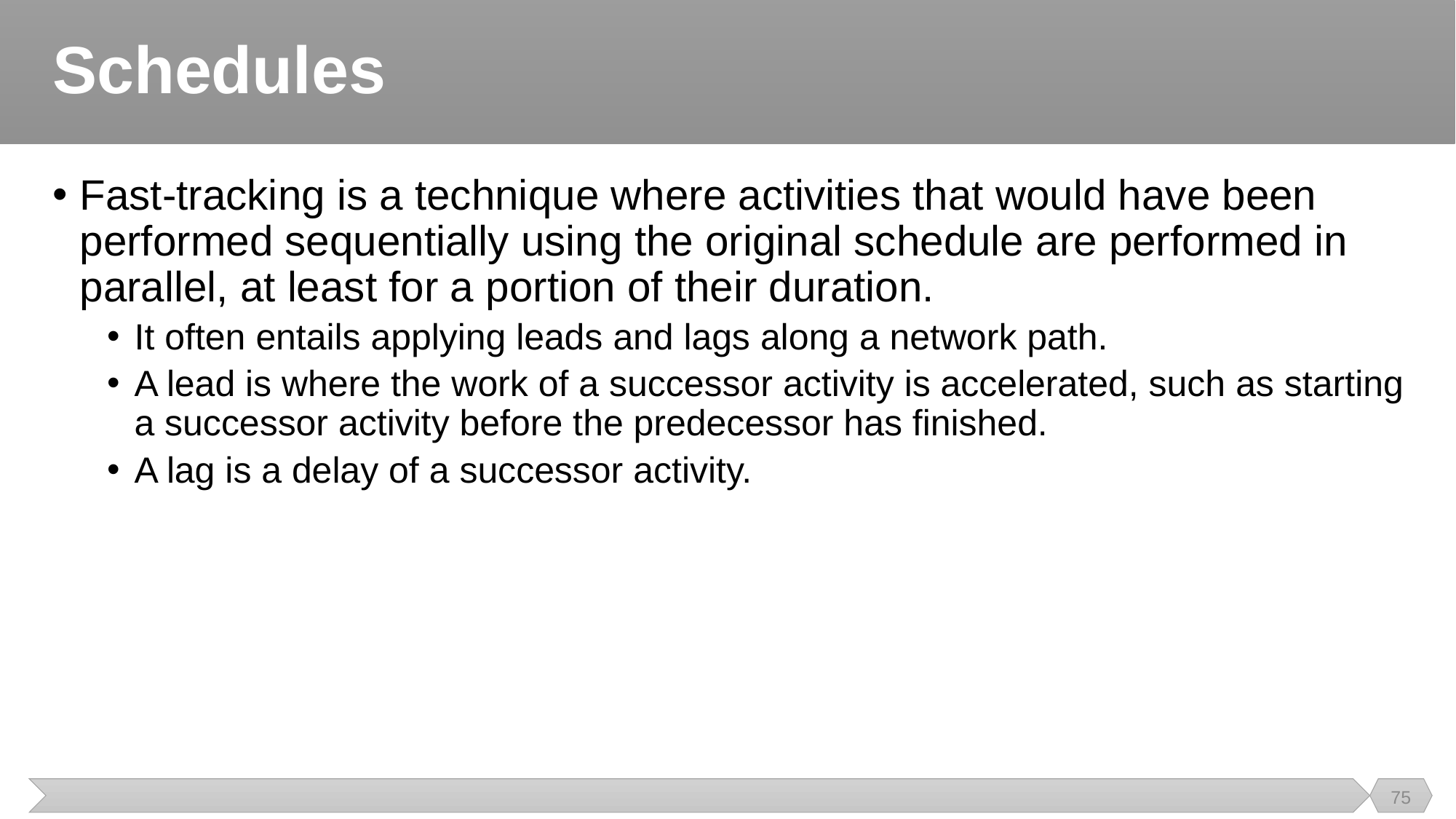

# Schedules
Fast-tracking is a technique where activities that would have been performed sequentially using the original schedule are performed in parallel, at least for a portion of their duration.
It often entails applying leads and lags along a network path.
A lead is where the work of a successor activity is accelerated, such as starting a successor activity before the predecessor has finished.
A lag is a delay of a successor activity.
75